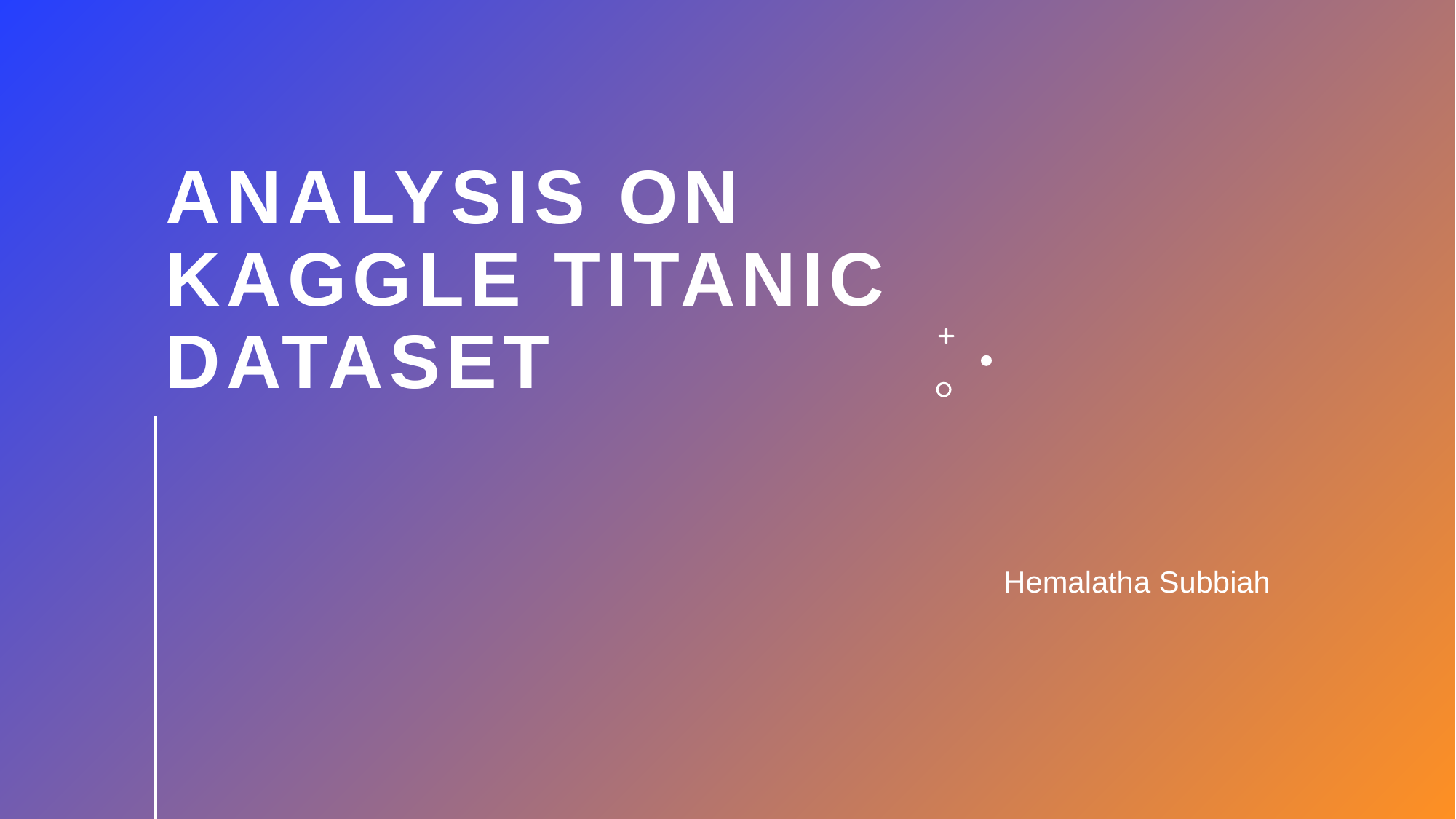

# Analysis on Kaggle titanic dataset
Hemalatha Subbiah